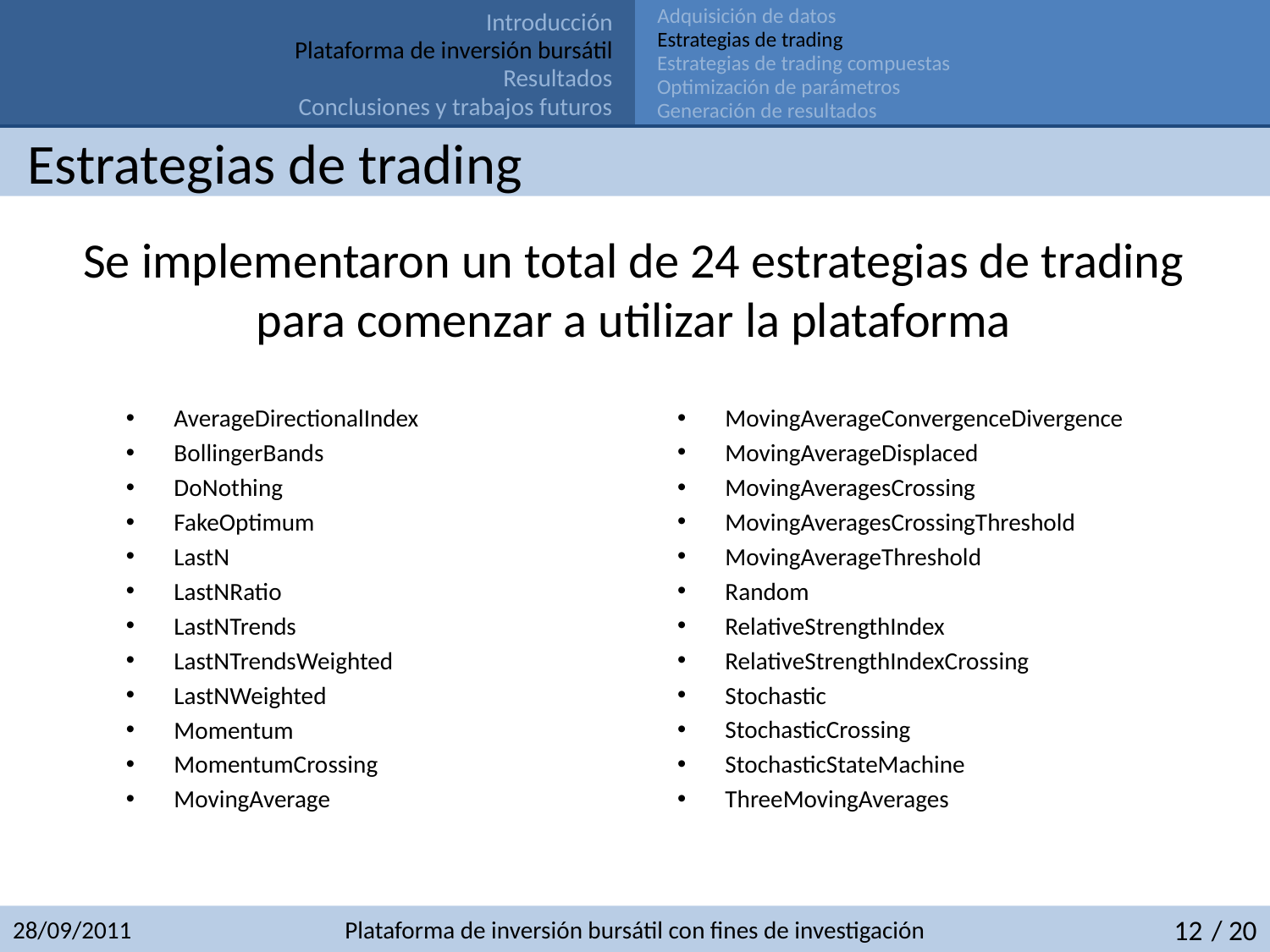

Adquisición de datos
Introducción
Estrategias de trading
Plataforma de inversión bursátil
Estrategias de trading compuestas
Resultados
Optimización de parámetros
Conclusiones y trabajos futuros
Generación de resultados
# Estrategias de trading
Se implementaron un total de 24 estrategias de trading para comenzar a utilizar la plataforma
AverageDirectionalIndex
BollingerBands
DoNothing
FakeOptimum
LastN
LastNRatio
LastNTrends
LastNTrendsWeighted
LastNWeighted
Momentum
MomentumCrossing
MovingAverage
MovingAverageConvergenceDivergence
MovingAverageDisplaced
MovingAveragesCrossing
MovingAveragesCrossingThreshold
MovingAverageThreshold
Random
RelativeStrengthIndex
RelativeStrengthIndexCrossing
Stochastic
StochasticCrossing
StochasticStateMachine
ThreeMovingAverages

28/09/2011
Plataforma de inversión bursátil con fines de investigación
12